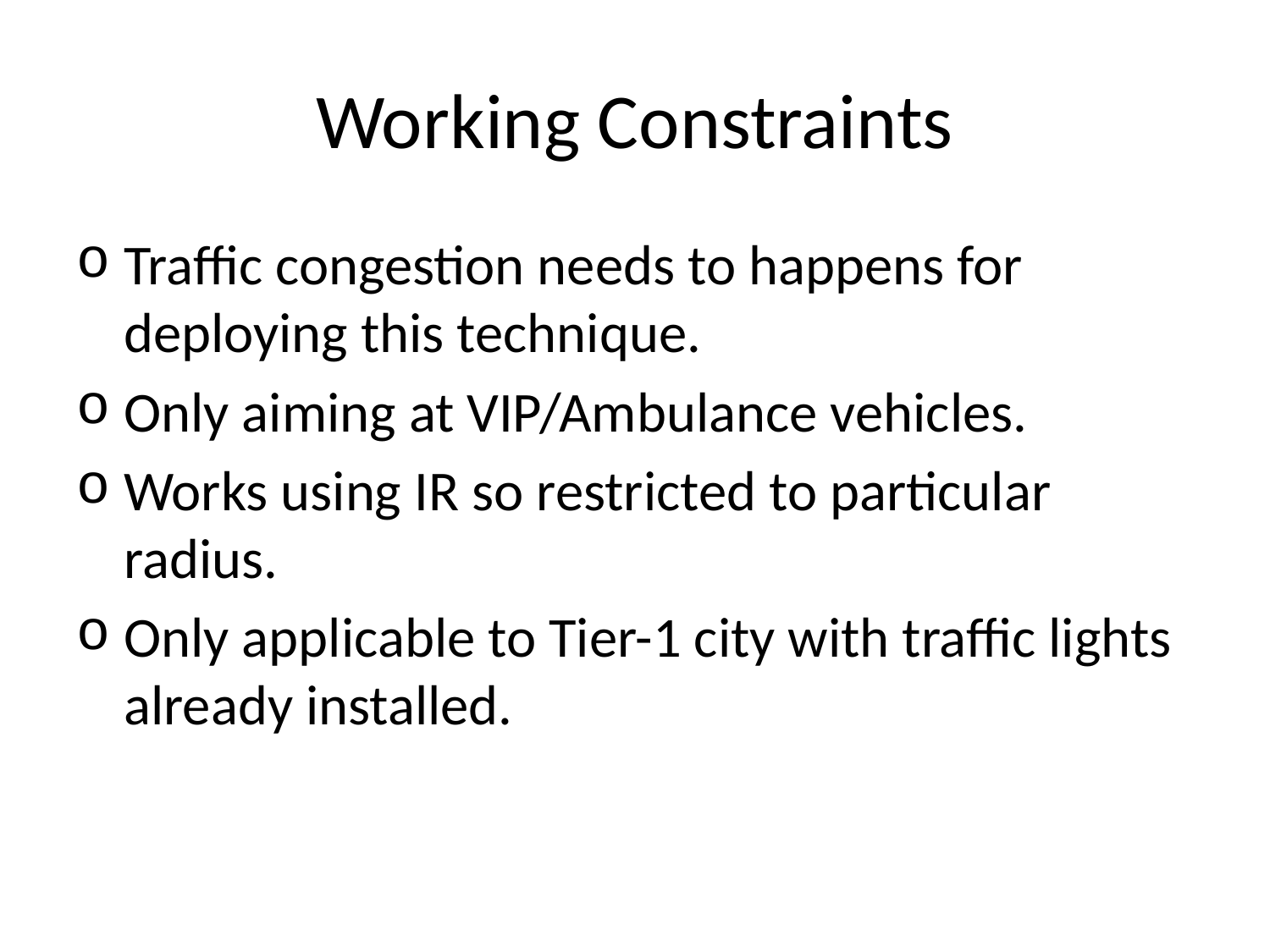

# Working Constraints
Traffic congestion needs to happens for deploying this technique.
Only aiming at VIP/Ambulance vehicles.
Works using IR so restricted to particular radius.
Only applicable to Tier-1 city with traffic lights already installed.